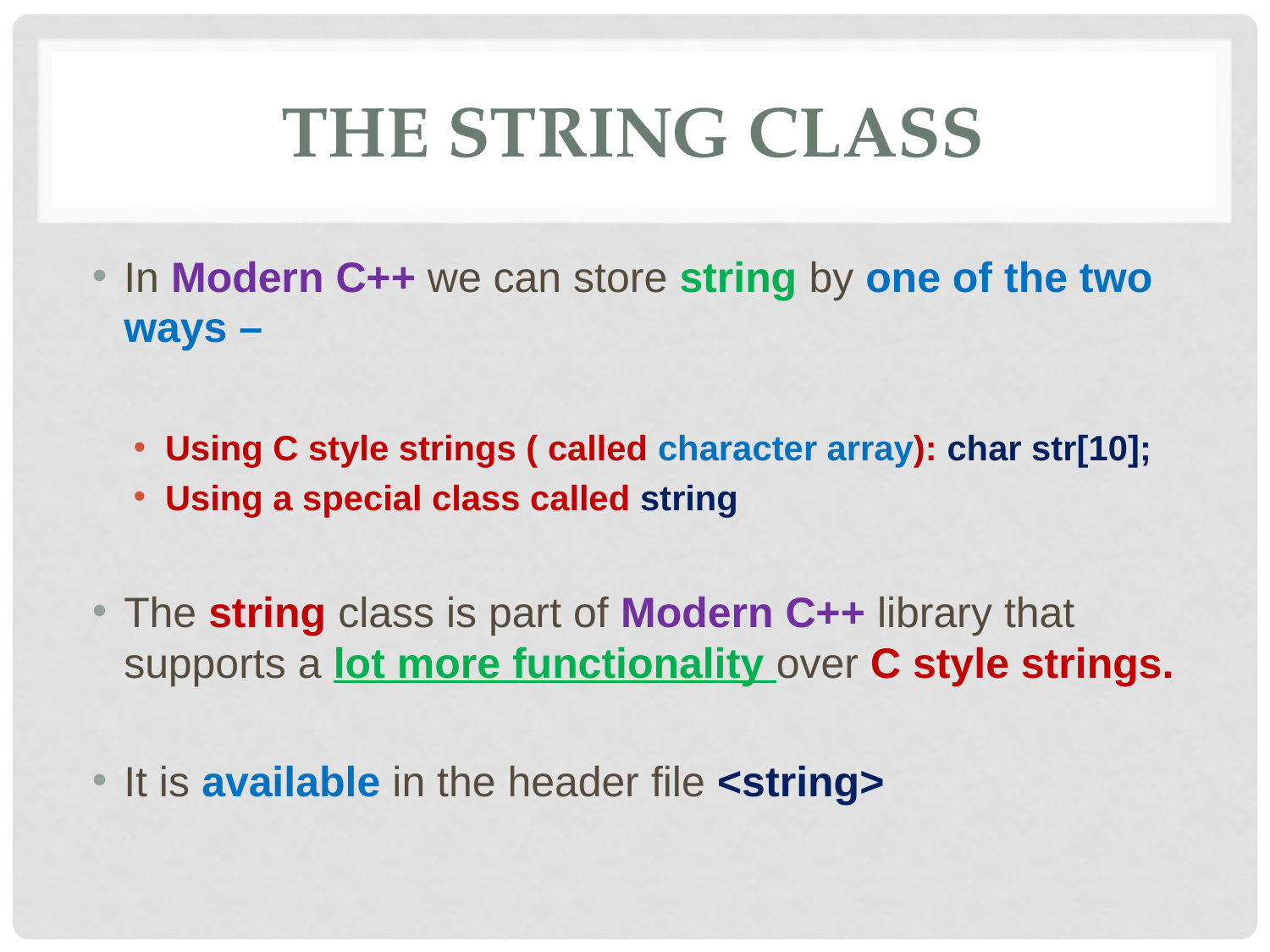

# THE string class
In Modern C++ we can store string by one of the two ways –

Using C style strings ( called character array): char str[10];
Using a special class called string

The string class is part of Modern C++ library that supports a lot more functionality over C style strings.

It is available in the header file <string>